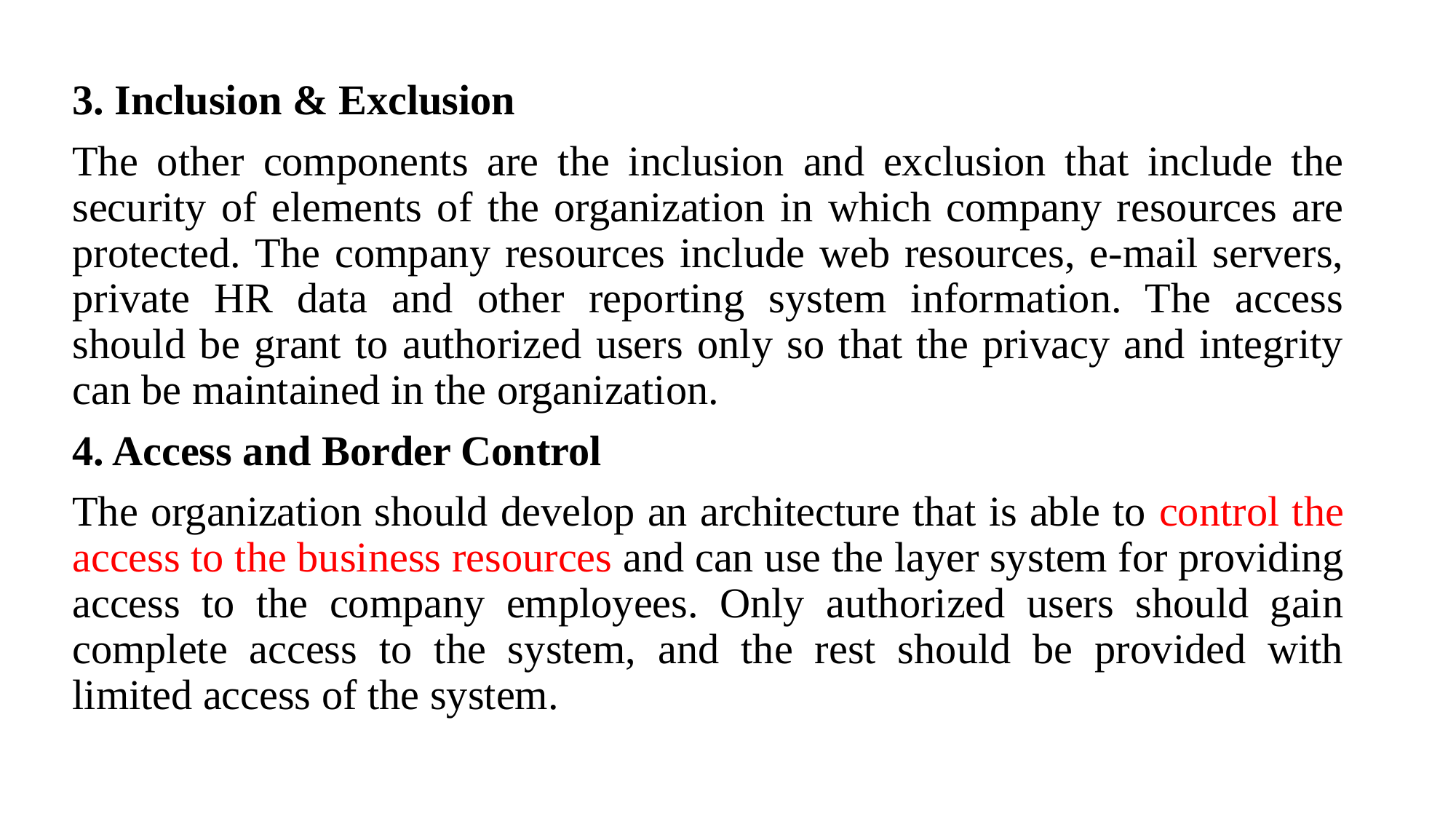

3. Inclusion & Exclusion
The other components are the inclusion and exclusion that include the security of elements of the organization in which company resources are protected. The company resources include web resources, e-mail servers, private HR data and other reporting system information. The access should be grant to authorized users only so that the privacy and integrity can be maintained in the organization.
4. Access and Border Control
The organization should develop an architecture that is able to control the access to the business resources and can use the layer system for providing access to the company employees. Only authorized users should gain complete access to the system, and the rest should be provided with limited access of the system.